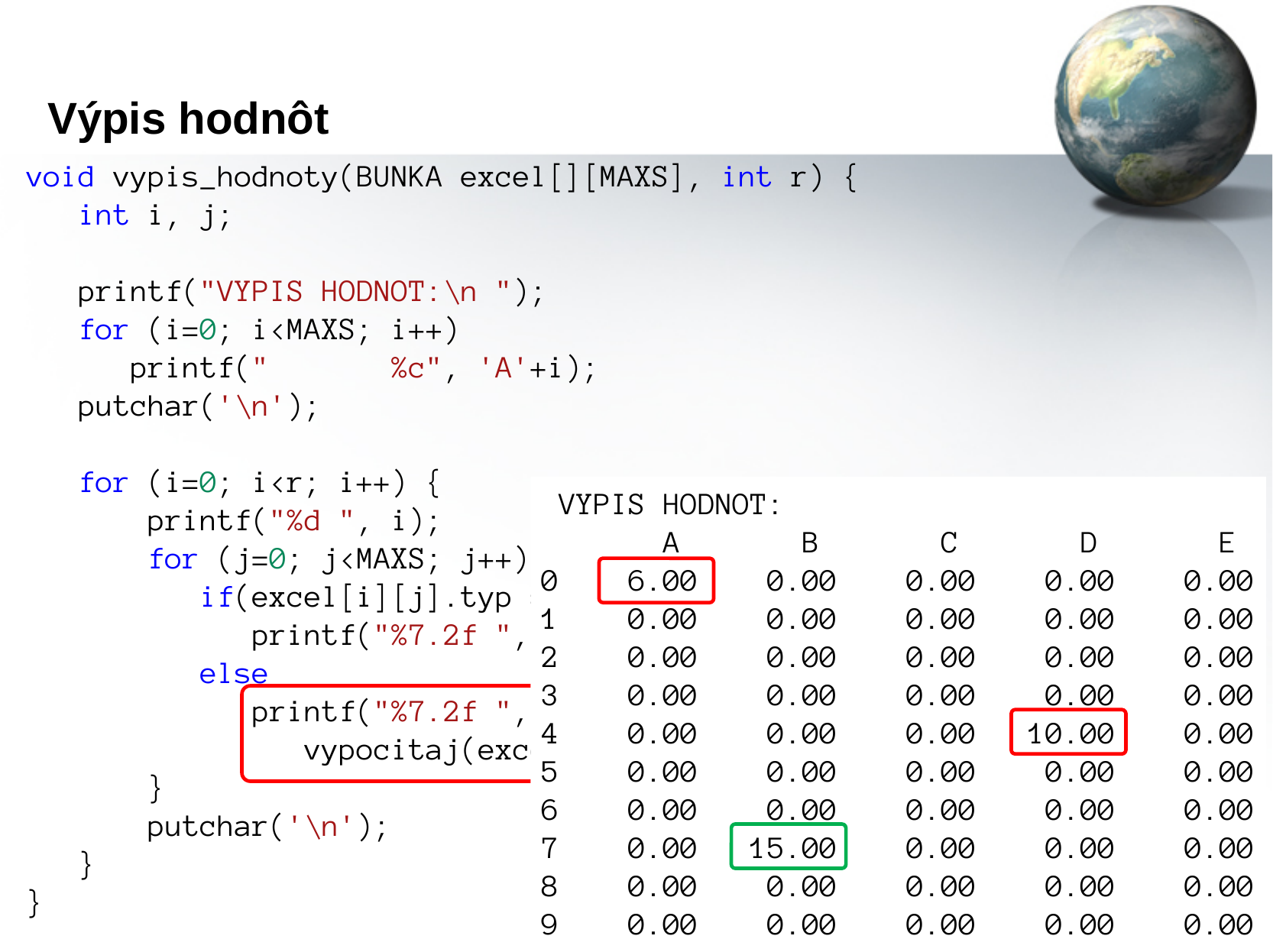

Výpis hodnôt
void vypis_hodnoty(BUNKA excel[][MAXS], int r) {
   int i, j;
   printf("VYPIS HODNOT:\n ");
   for (i=0; i<MAXS; i++)
      printf("       %c", 'A'+i);
   putchar('\n');
   for (i=0; i<r; i++) {
       printf("%d ", i);
       for (j=0; j<MAXS; j++) {
          if(excel[i][j].typ == CIS)
             printf("%7.2f ", excel[i][j].hodnota.cislo);
          else
             printf("%7.2f ",
                vypocitaj(excel[i][j].hodnota.vyraz));
       }
       putchar('\n');
   }
}

 VYPIS HODNOT:
       A       B       C       D       E
0    6.00    0.00    0.00    0.00    0.00
1    0.00    0.00    0.00    0.00    0.00
2    0.00    0.00    0.00    0.00    0.00
3    0.00    0.00    0.00    0.00    0.00
4    0.00    0.00    0.00   10.00    0.00
5    0.00    0.00    0.00    0.00    0.00
6    0.00    0.00    0.00    0.00    0.00
7    0.00   15.00    0.00    0.00    0.00
8    0.00    0.00    0.00    0.00    0.00
9    0.00    0.00    0.00    0.00    0.00